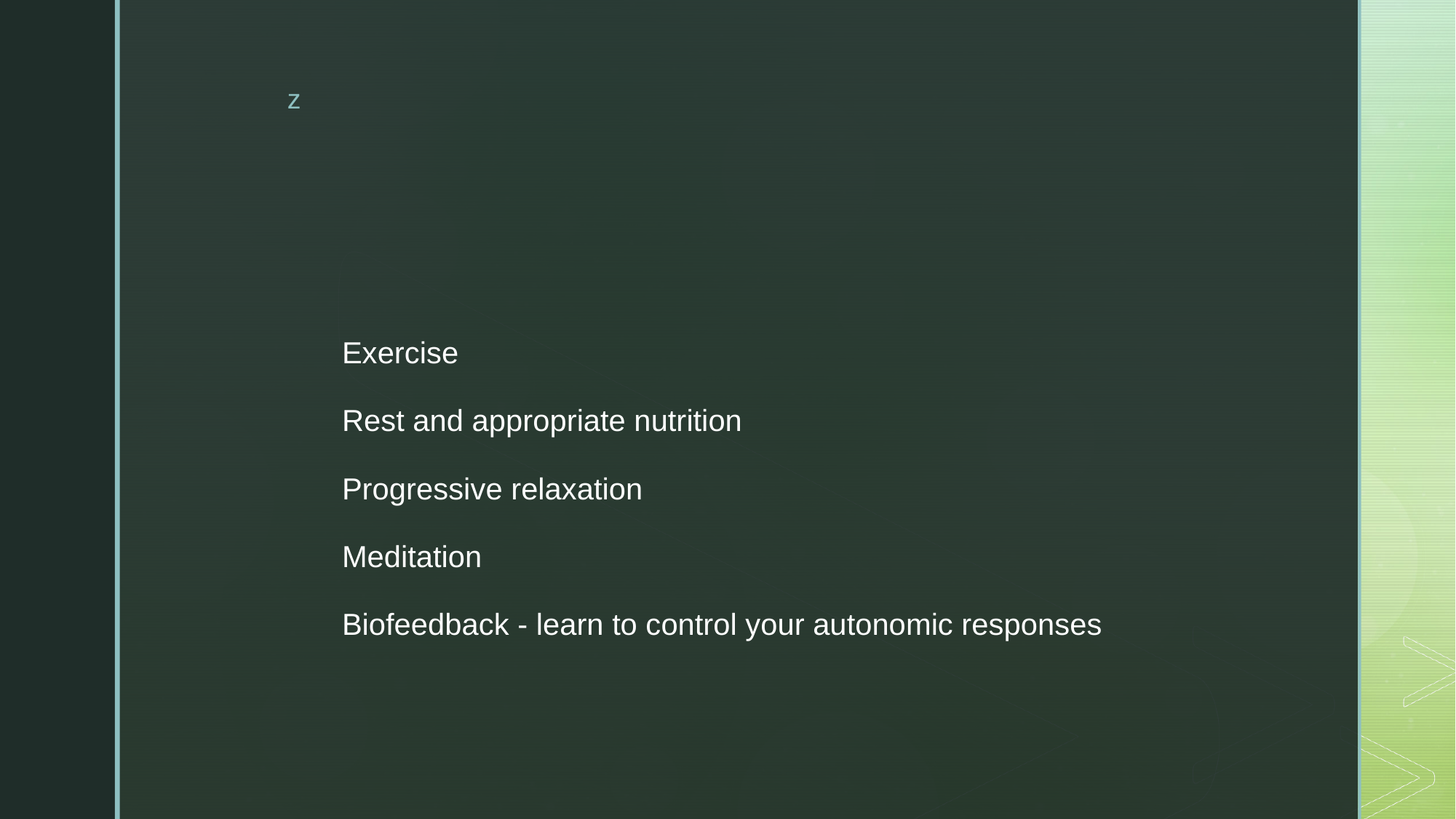

#
Exercise
Rest and appropriate nutrition
Progressive relaxation
Meditation
Biofeedback - learn to control your autonomic responses